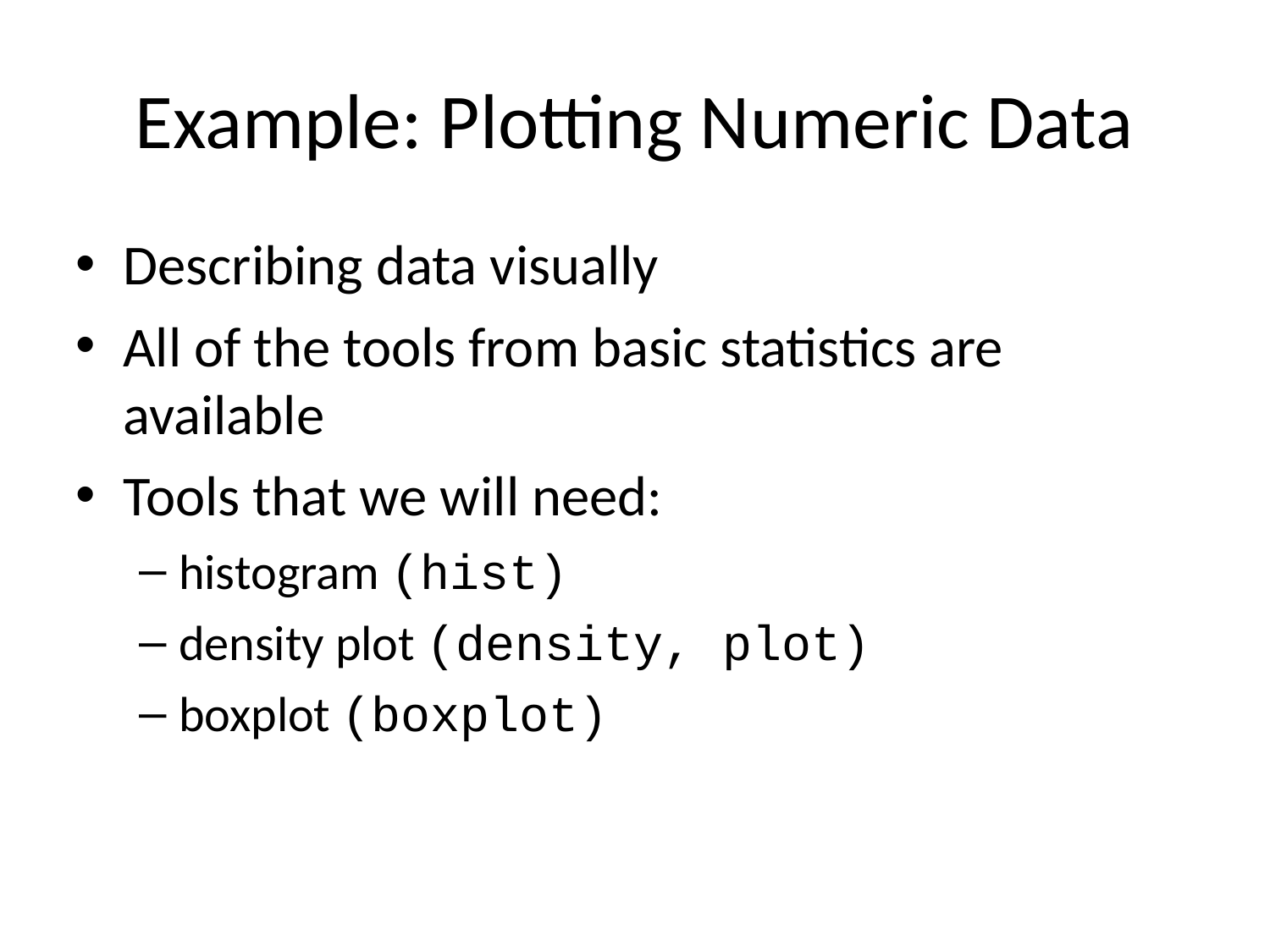

Example: Plotting Numeric Data
Describing data visually
All of the tools from basic statistics are available
Tools that we will need:
histogram (hist)
density plot (density, plot)
boxplot (boxplot)